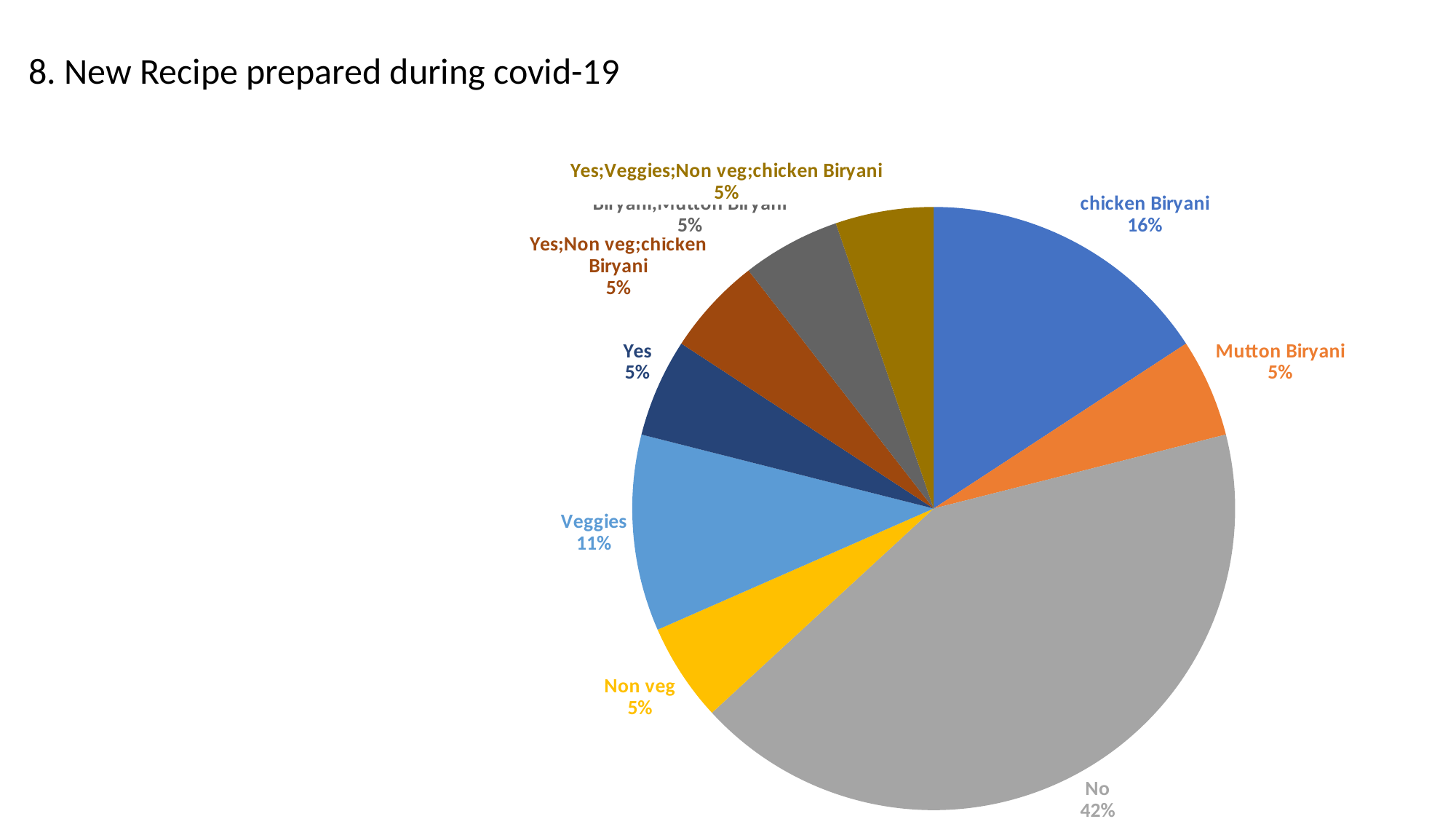

# 8. New Recipe prepared during covid-19

### Chart

| Category | No | Yes |
|---|---|---|
| chicken Biryani | 3.0 | None |
| Mutton Biryani | 1.0 | None |
| No | 8.0 | 1.0 |
| Non veg | 1.0 | 1.0 |
| Veggies | 2.0 | 1.0 |
| Veggies;Non veg | None | 1.0 |
| Yes | 1.0 | 1.0 |
| Yes;Non veg;chicken Biryani | 1.0 | None |
| Yes;Non veg;chicken Biryani;Mutton Biryani | 1.0 | None |
| Yes;Veggies;Non veg;chicken Biryani | 1.0 | None |
| Yes;Veggies;Non veg;Veg, non-veg, and any other snaks | None | 1.0 |